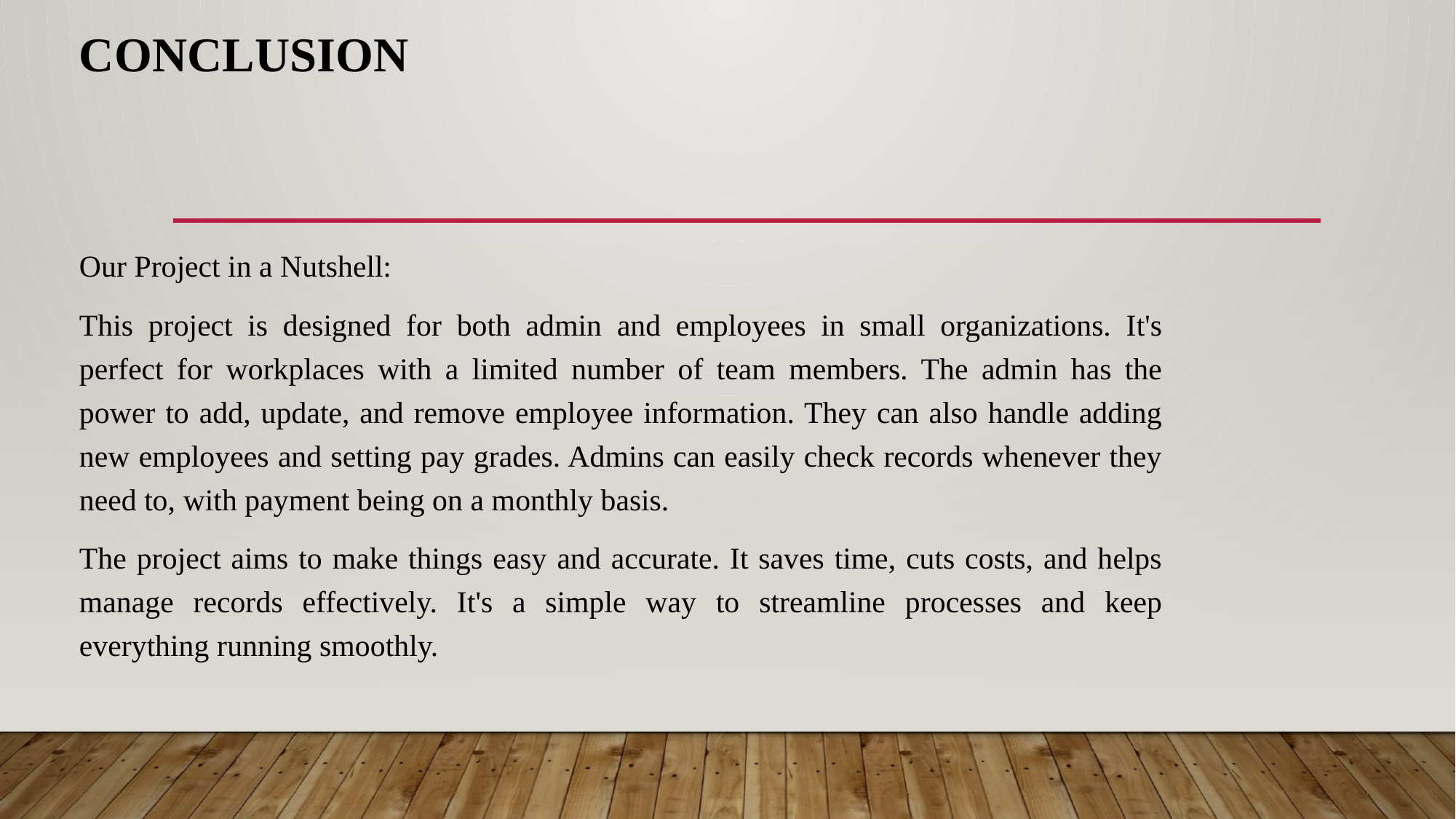

# Conclusion

Our Project in a Nutshell:
This project is designed for both admin and employees in small organizations. It's perfect for workplaces with a limited number of team members. The admin has the power to add, update, and remove employee information. They can also handle adding new employees and setting pay grades. Admins can easily check records whenever they need to, with payment being on a monthly basis.
The project aims to make things easy and accurate. It saves time, cuts costs, and helps manage records effectively. It's a simple way to streamline processes and keep everything running smoothly.